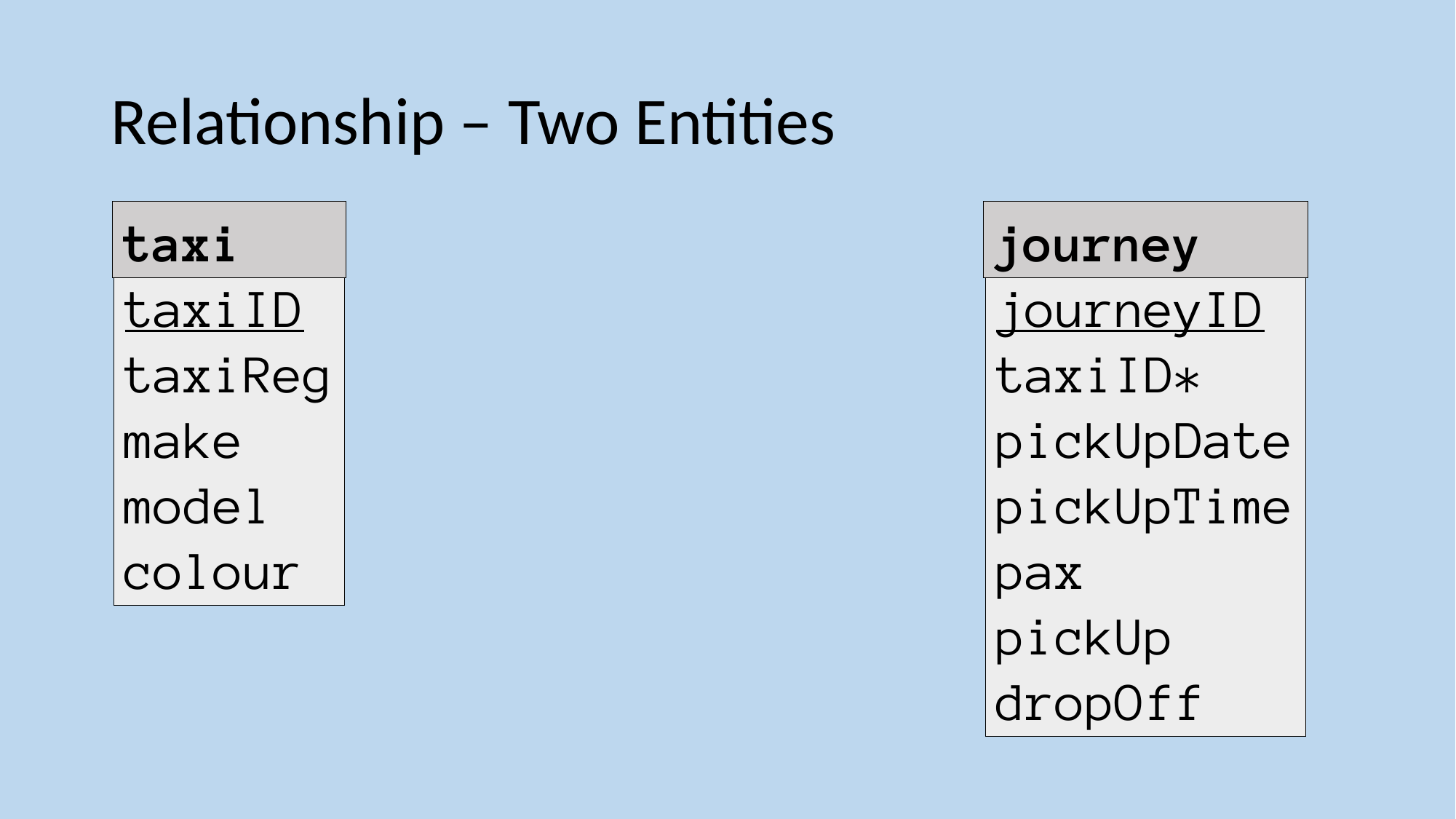

# Relationship – Two Entities

taxiID
taxiReg
make
model
colour
taxi
journey
journey
journeyID
taxiID*
pickUpDate
pickUpTime
pax
pickUp
dropOff